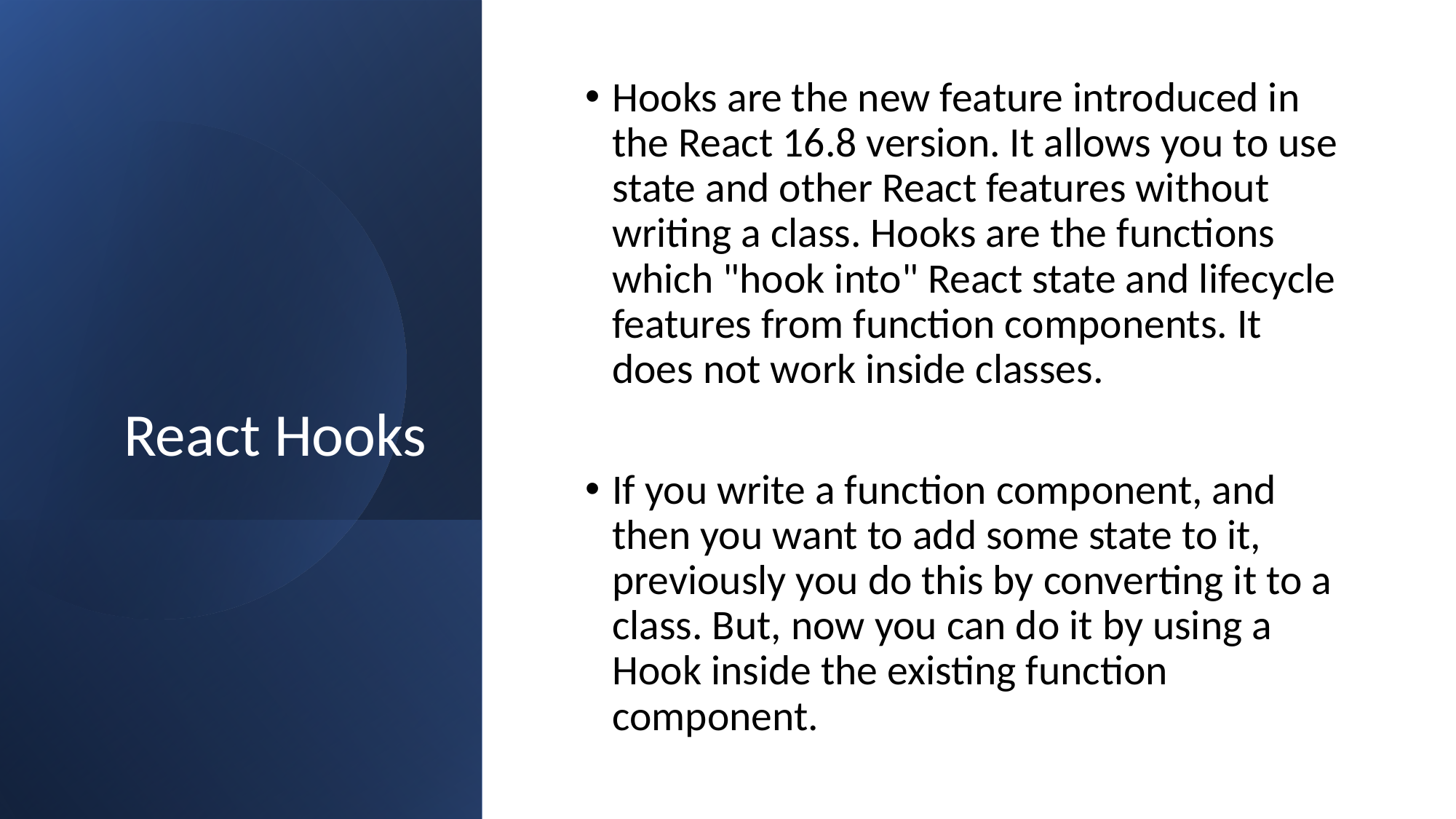

# React Hooks
Hooks are the new feature introduced in the React 16.8 version. It allows you to use state and other React features without writing a class. Hooks are the functions which "hook into" React state and lifecycle features from function components. It does not work inside classes.

If you write a function component, and then you want to add some state to it, previously you do this by converting it to a class. But, now you can do it by using a Hook inside the existing function component.